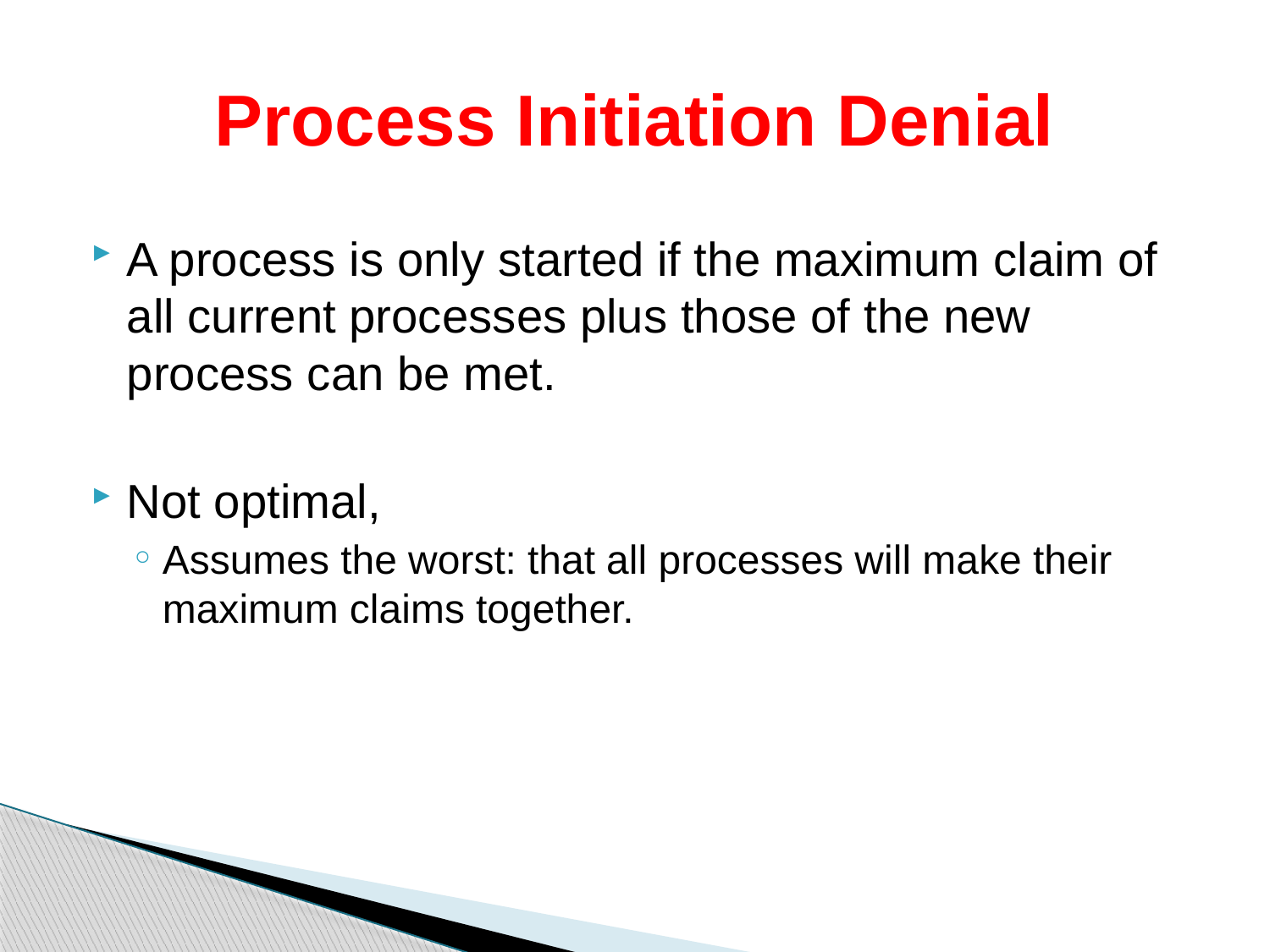

Process Initiation Denial
A process is only started if the maximum claim of all current processes plus those of the new process can be met.

Not optimal,
Assumes the worst: that all processes will make their maximum claims together.